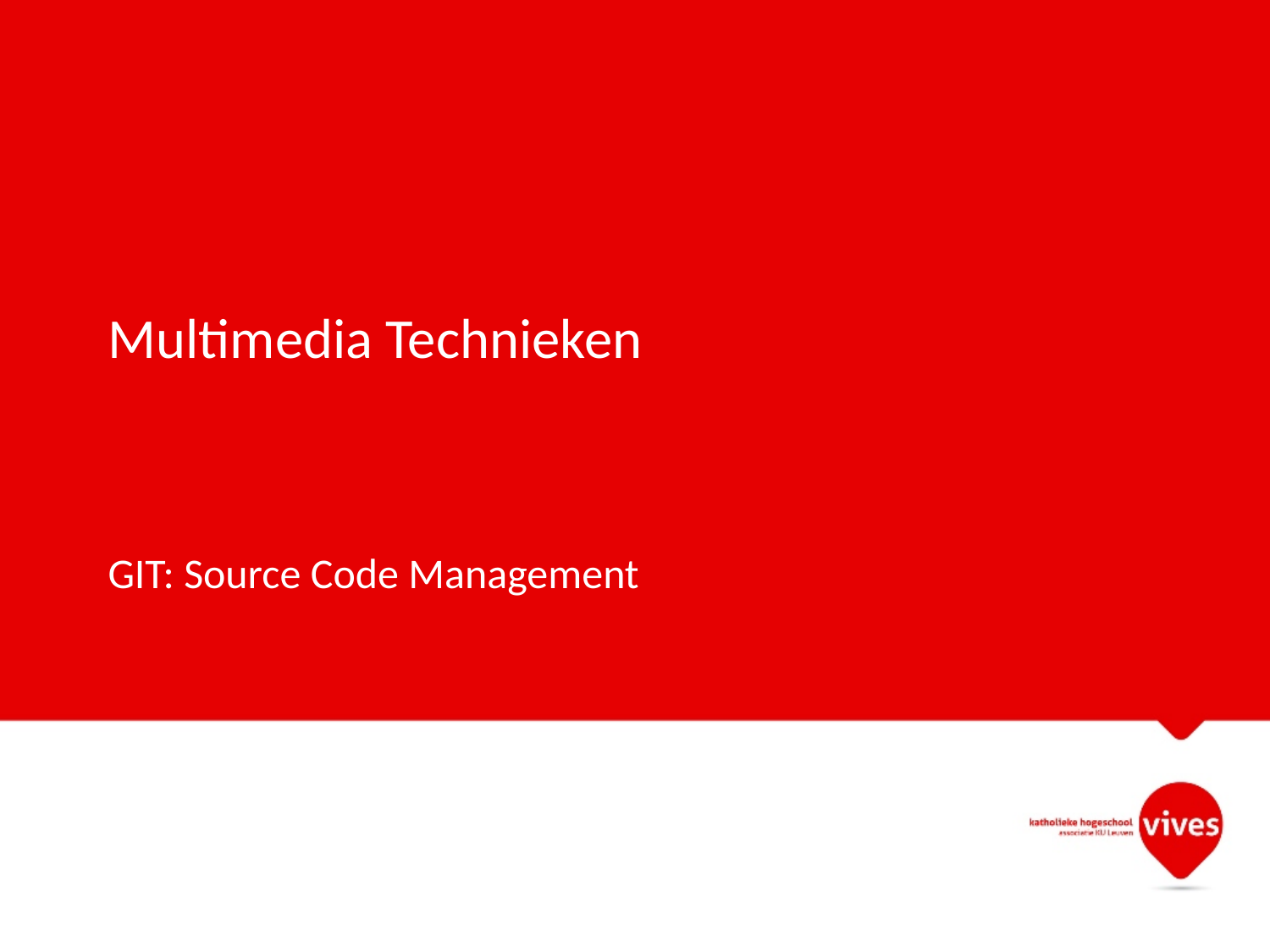

# Multimedia Technieken
GIT: Source Code Management